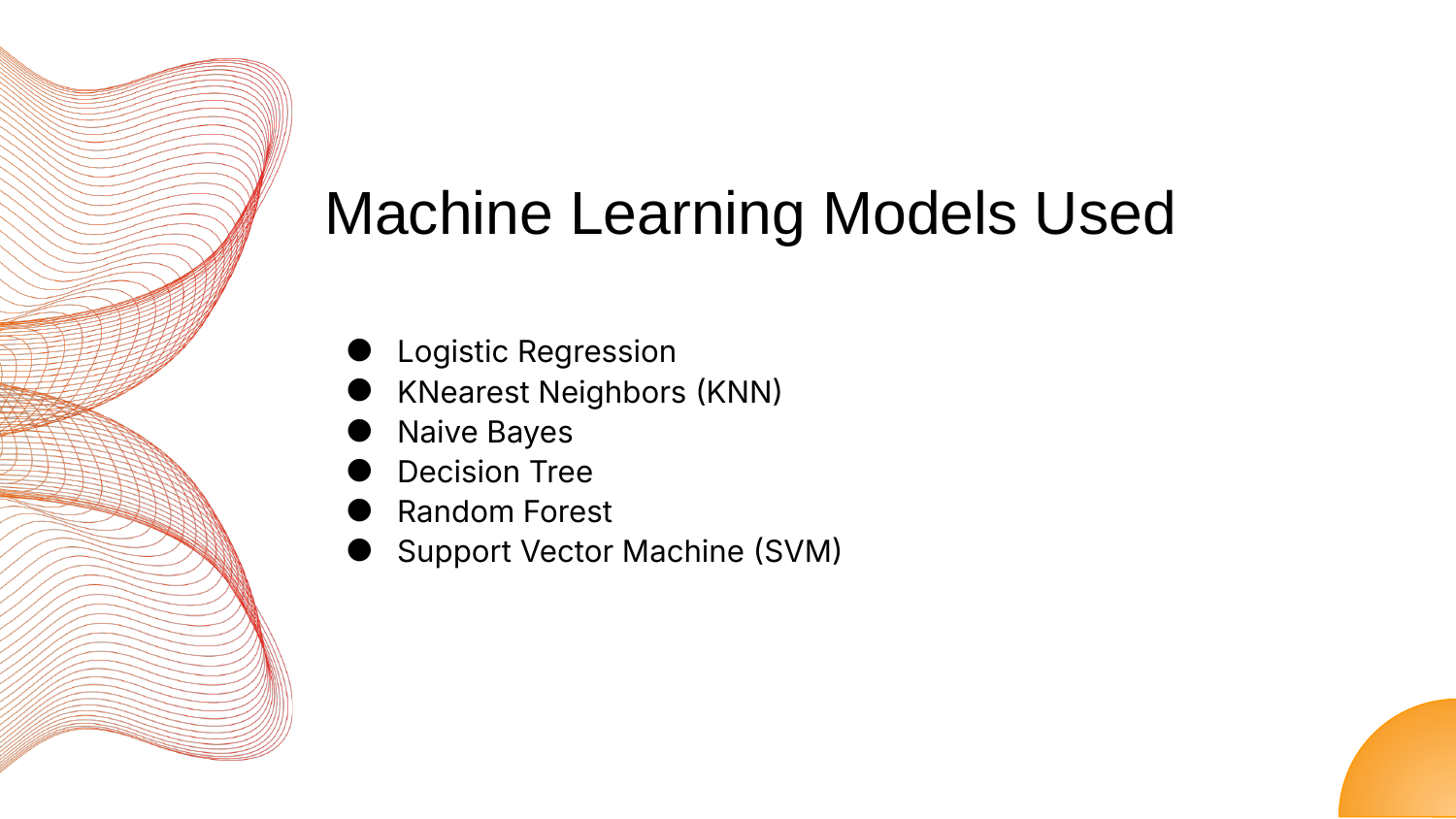

# Machine Learning Models Used
Logistic Regression
KNearest Neighbors (KNN)
Naive Bayes
Decision Tree
Random Forest
Support Vector Machine (SVM)